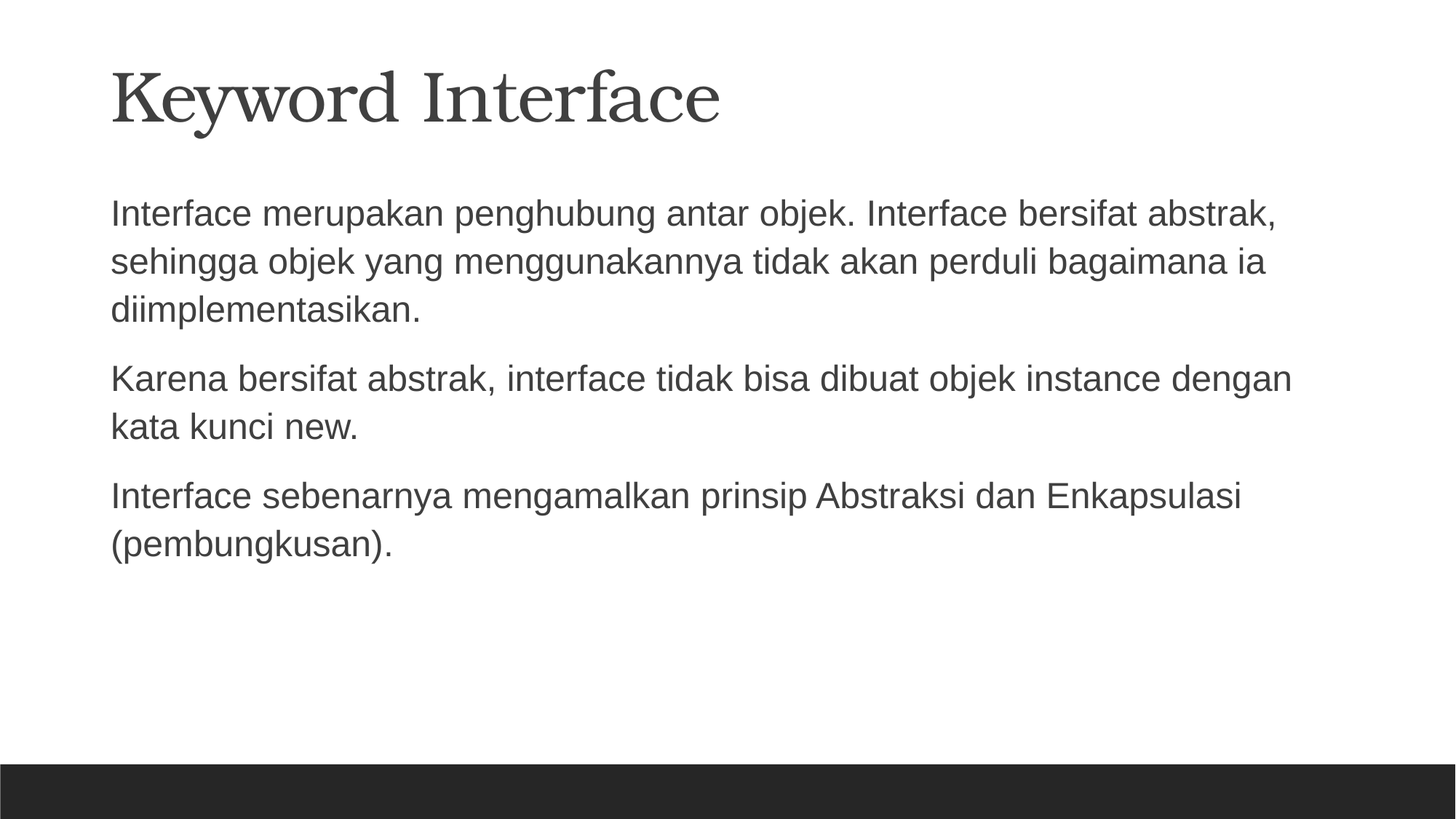

Keyword Interface
Interface merupakan penghubung antar objek. Interface bersifat abstrak, sehingga objek yang menggunakannya tidak akan perduli bagaimana ia diimplementasikan.
Karena bersifat abstrak, interface tidak bisa dibuat objek instance dengan kata kunci new.
Interface sebenarnya mengamalkan prinsip Abstraksi dan Enkapsulasi (pembungkusan).